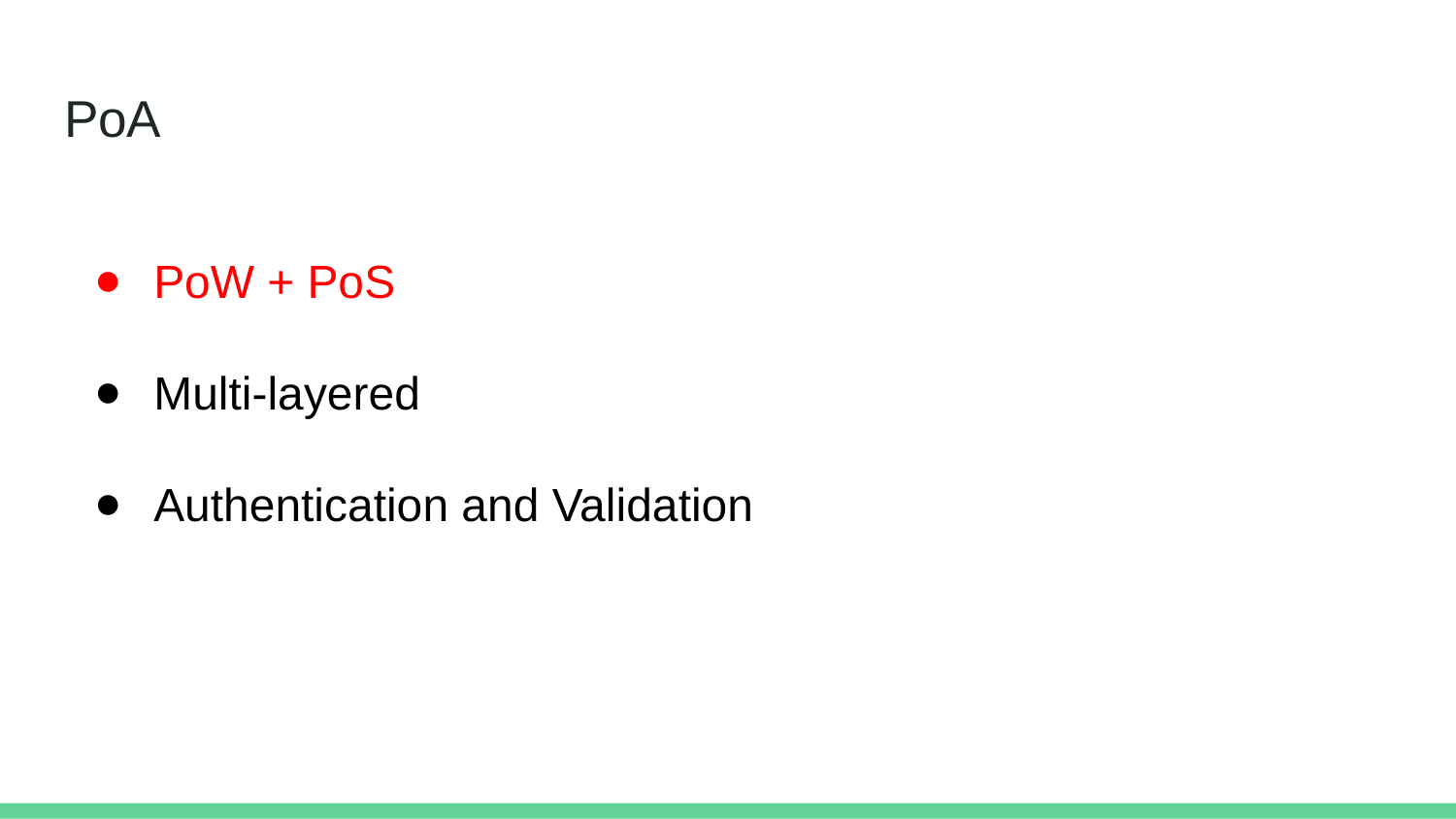

# PoA

PoW + PoS

Multi-layered

Authentication and Validation